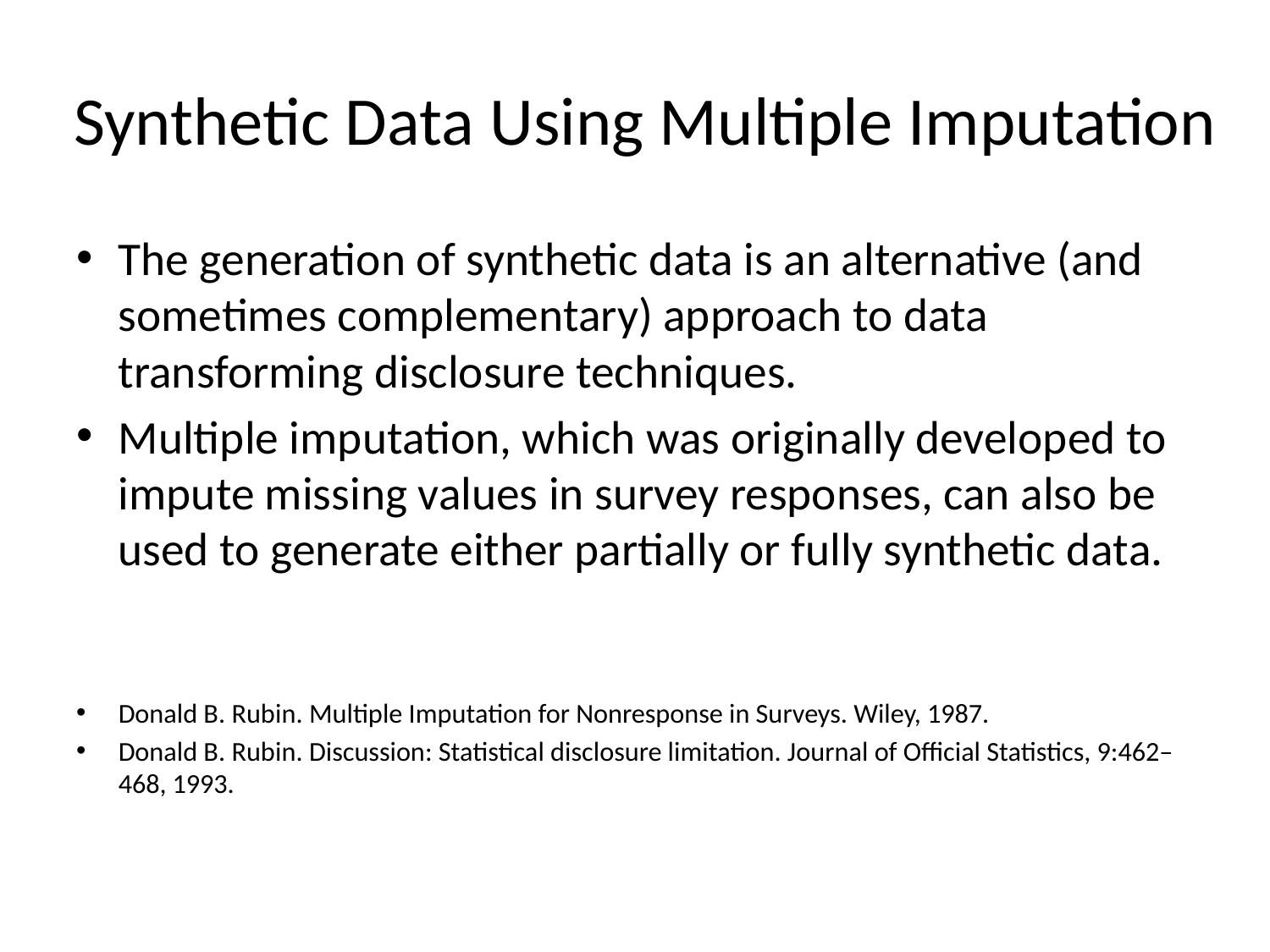

# Synthetic Data Using Multiple Imputation
The generation of synthetic data is an alternative (and sometimes complementary) approach to data transforming disclosure techniques.
Multiple imputation, which was originally developed to impute missing values in survey responses, can also be used to generate either partially or fully synthetic data.

Donald B. Rubin. Multiple Imputation for Nonresponse in Surveys. Wiley, 1987.
Donald B. Rubin. Discussion: Statistical disclosure limitation. Journal of Official Statistics, 9:462–468, 1993.